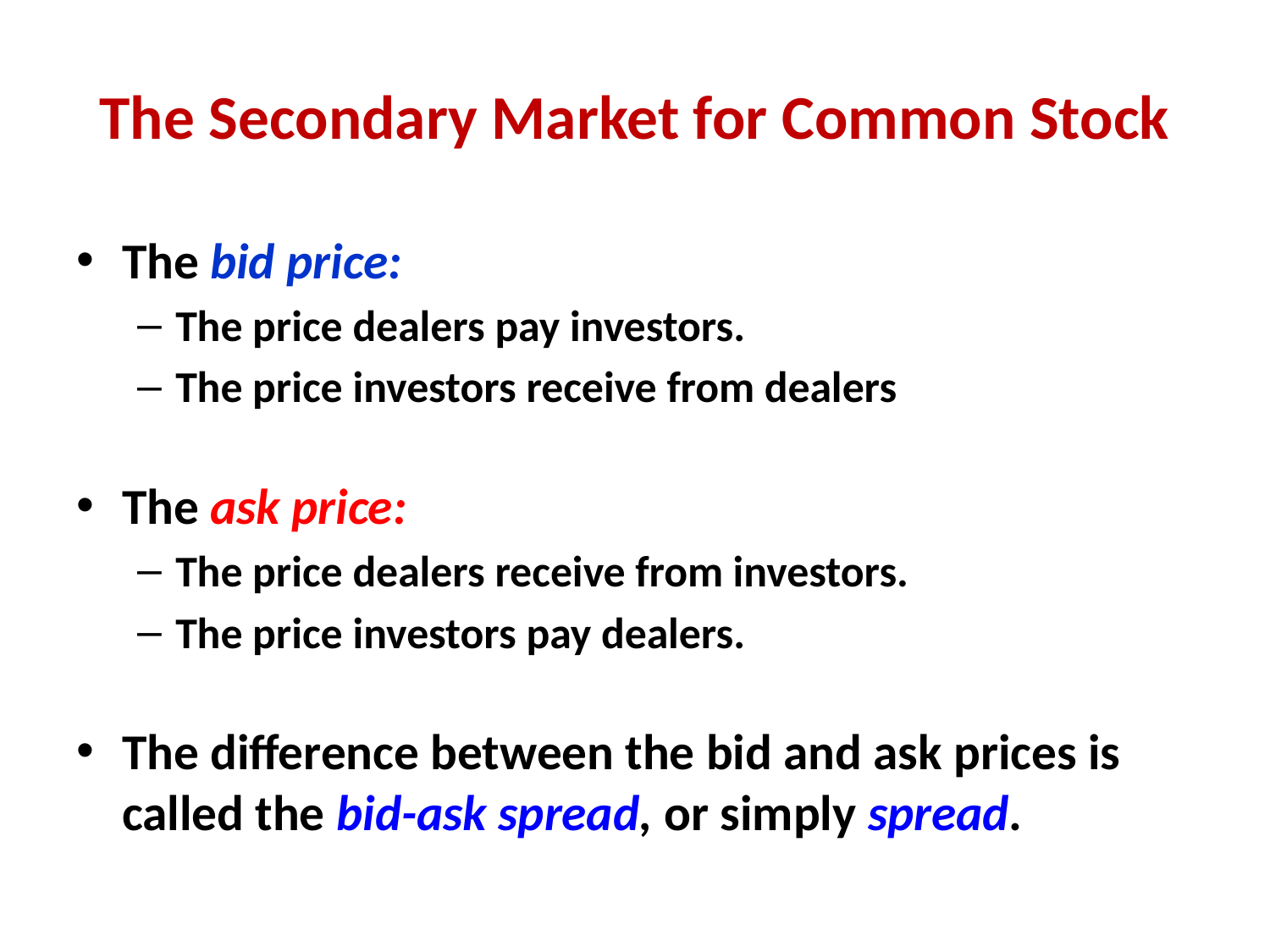

# The Secondary Market for Common Stock
The bid price:
The price dealers pay investors.
The price investors receive from dealers
The ask price:
The price dealers receive from investors.
The price investors pay dealers.
The difference between the bid and ask prices is called the bid-ask spread, or simply spread.